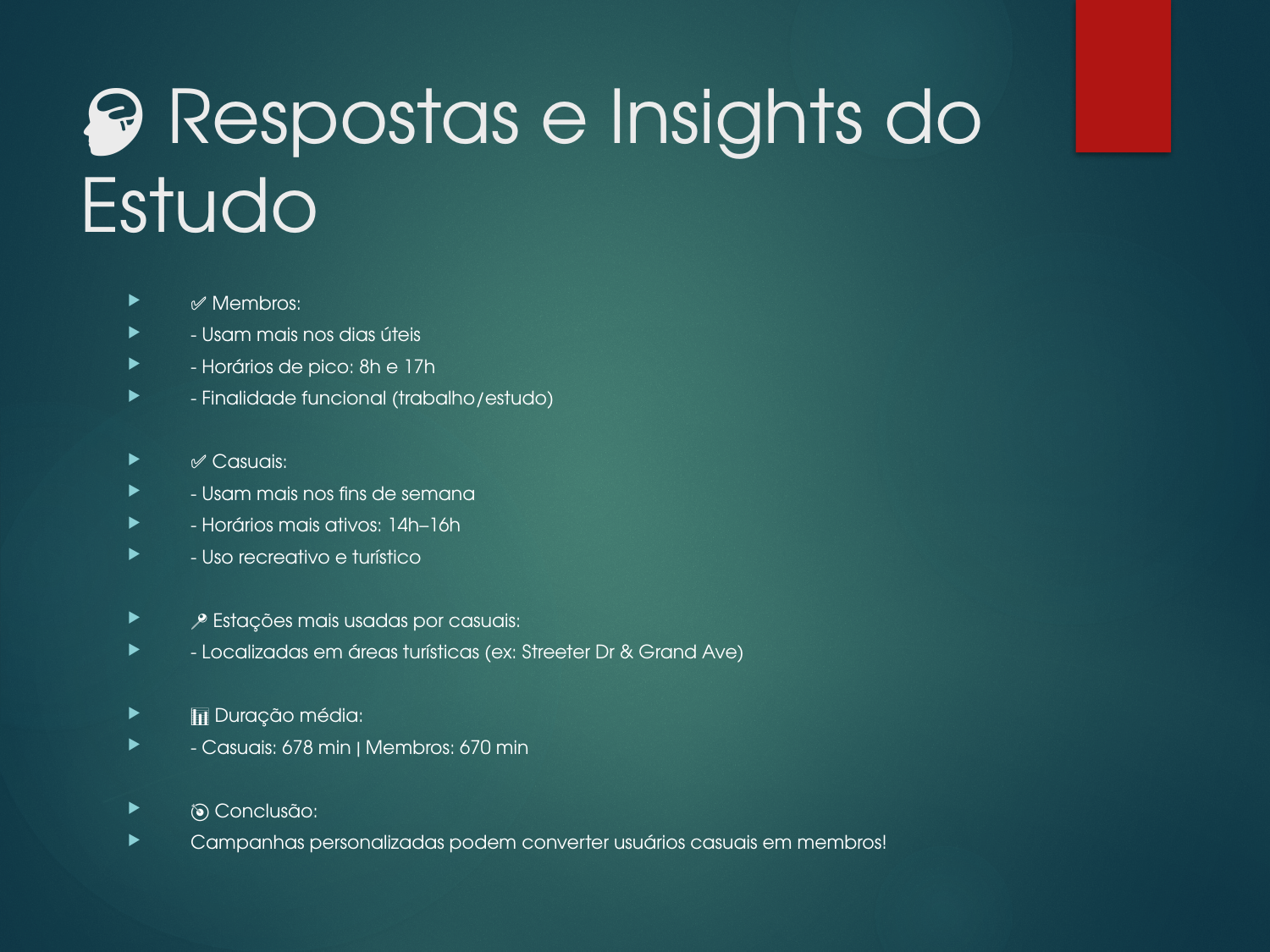

# 🧠 Respostas e Insights do Estudo
✅ Membros:
- Usam mais nos dias úteis
- Horários de pico: 8h e 17h
- Finalidade funcional (trabalho/estudo)

✅ Casuais:
- Usam mais nos fins de semana
- Horários mais ativos: 14h–16h
- Uso recreativo e turístico

📍 Estações mais usadas por casuais:
- Localizadas em áreas turísticas (ex: Streeter Dr & Grand Ave)

📊 Duração média:
- Casuais: 678 min | Membros: 670 min

🎯 Conclusão:
Campanhas personalizadas podem converter usuários casuais em membros!